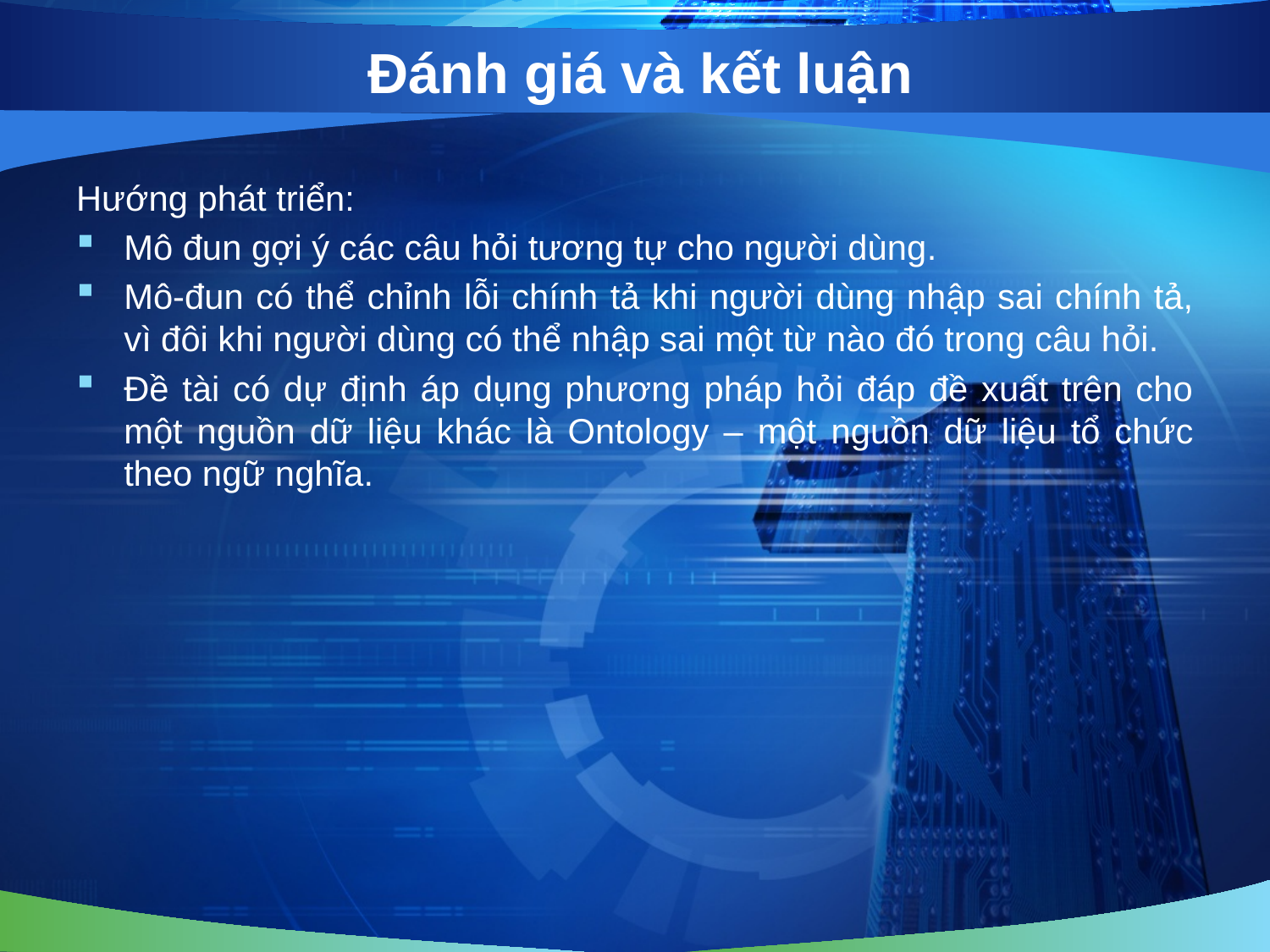

# Đánh giá và kết luận
Hướng phát triển:
Mô đun gợi ý các câu hỏi tương tự cho người dùng.
Mô-đun có thể chỉnh lỗi chính tả khi người dùng nhập sai chính tả, vì đôi khi người dùng có thể nhập sai một từ nào đó trong câu hỏi.
Đề tài có dự định áp dụng phương pháp hỏi đáp đề xuất trên cho một nguồn dữ liệu khác là Ontology – một nguồn dữ liệu tổ chức theo ngữ nghĩa.